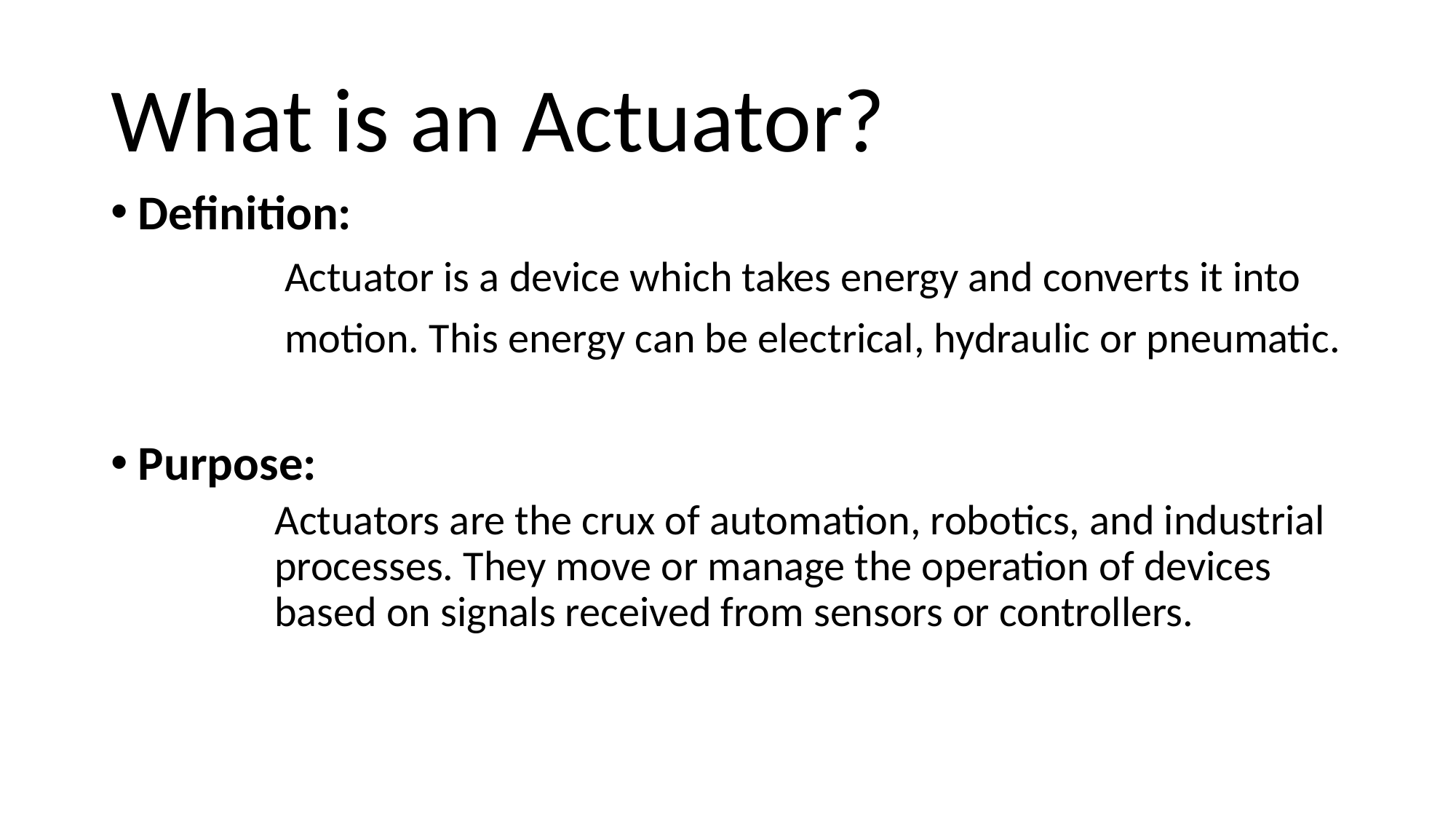

# What is an Actuator?
Definition:
                  Actuator is a device which takes energy and converts it into
                  motion. This energy can be electrical, hydraulic or pneumatic.

Purpose:
Actuators are the crux of automation, robotics, and industrial processes. They move or manage the operation of devices based on signals received from sensors or controllers.